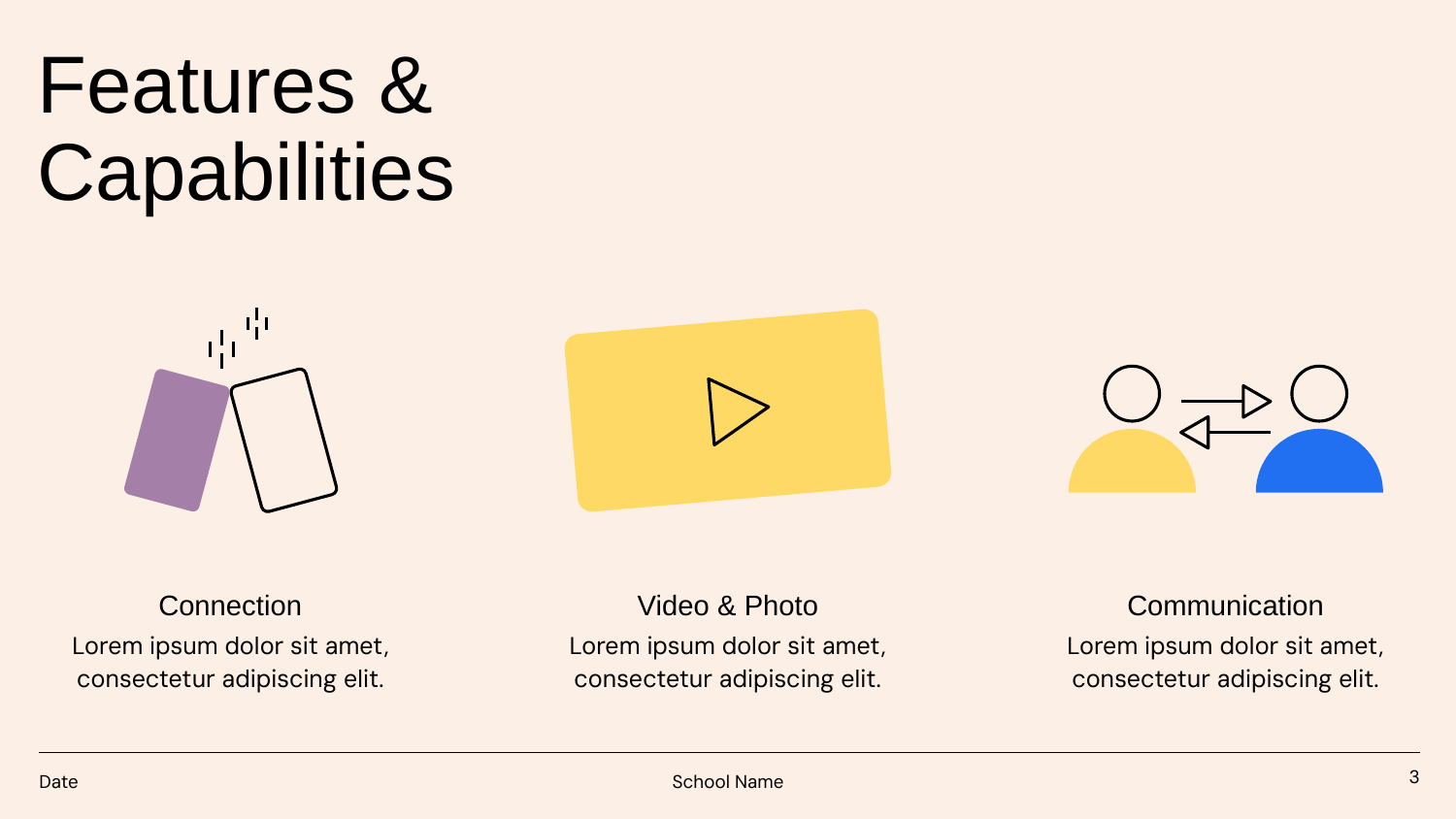

# Features & Capabilities

Connection
Video & Photo
Communication
Lorem ipsum dolor sit amet, consectetur adipiscing elit.
Lorem ipsum dolor sit amet, consectetur adipiscing elit.
Lorem ipsum dolor sit amet, consectetur adipiscing elit.
Date
School Name
3